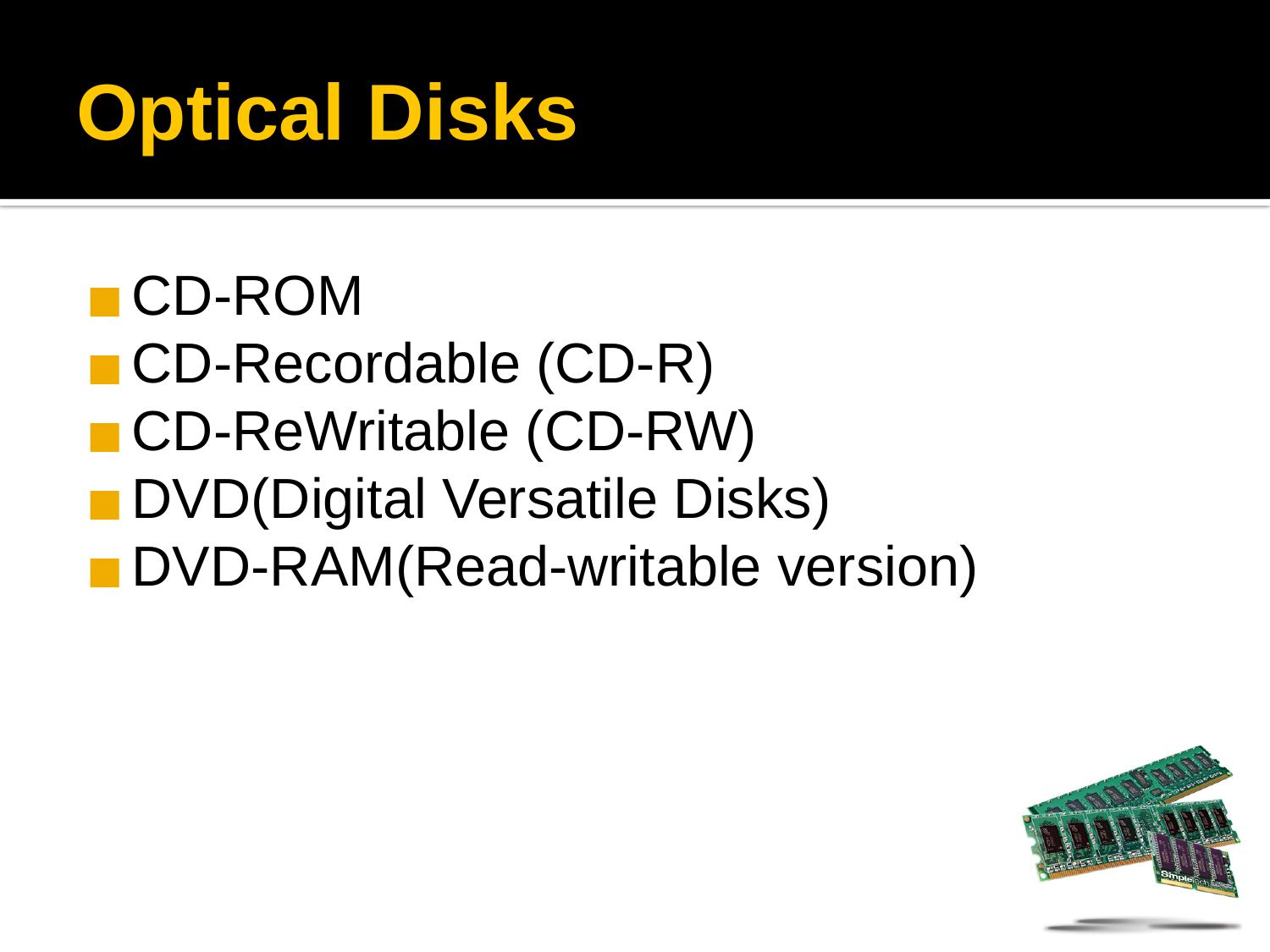

# Optical Disks
CD-ROM
CD-Recordable (CD-R)
CD-ReWritable (CD-RW)
DVD(Digital Versatile Disks)
DVD-RAM(Read-writable version)